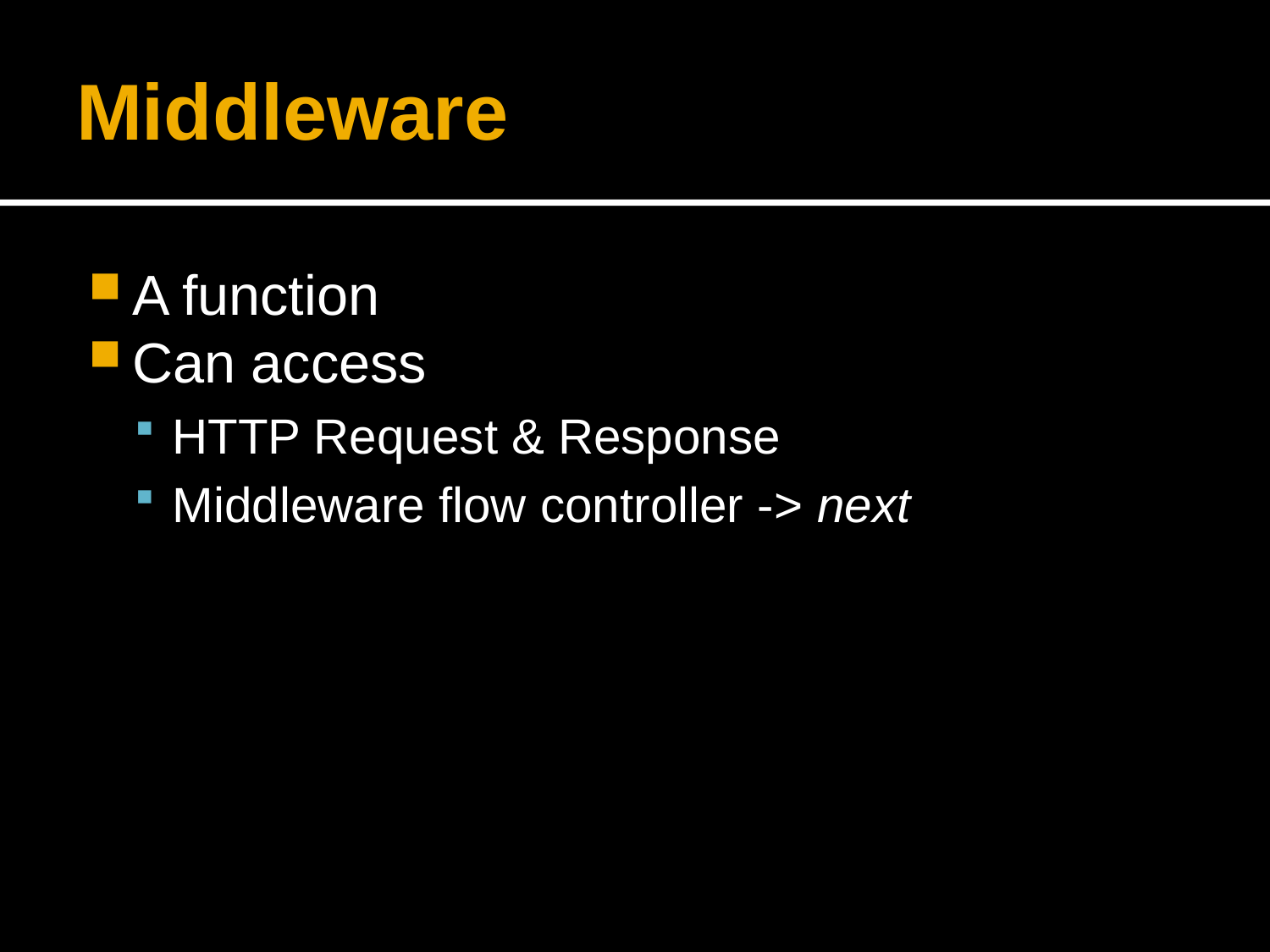

# Middleware
A function
Can access
HTTP Request & Response
Middleware flow controller -> next